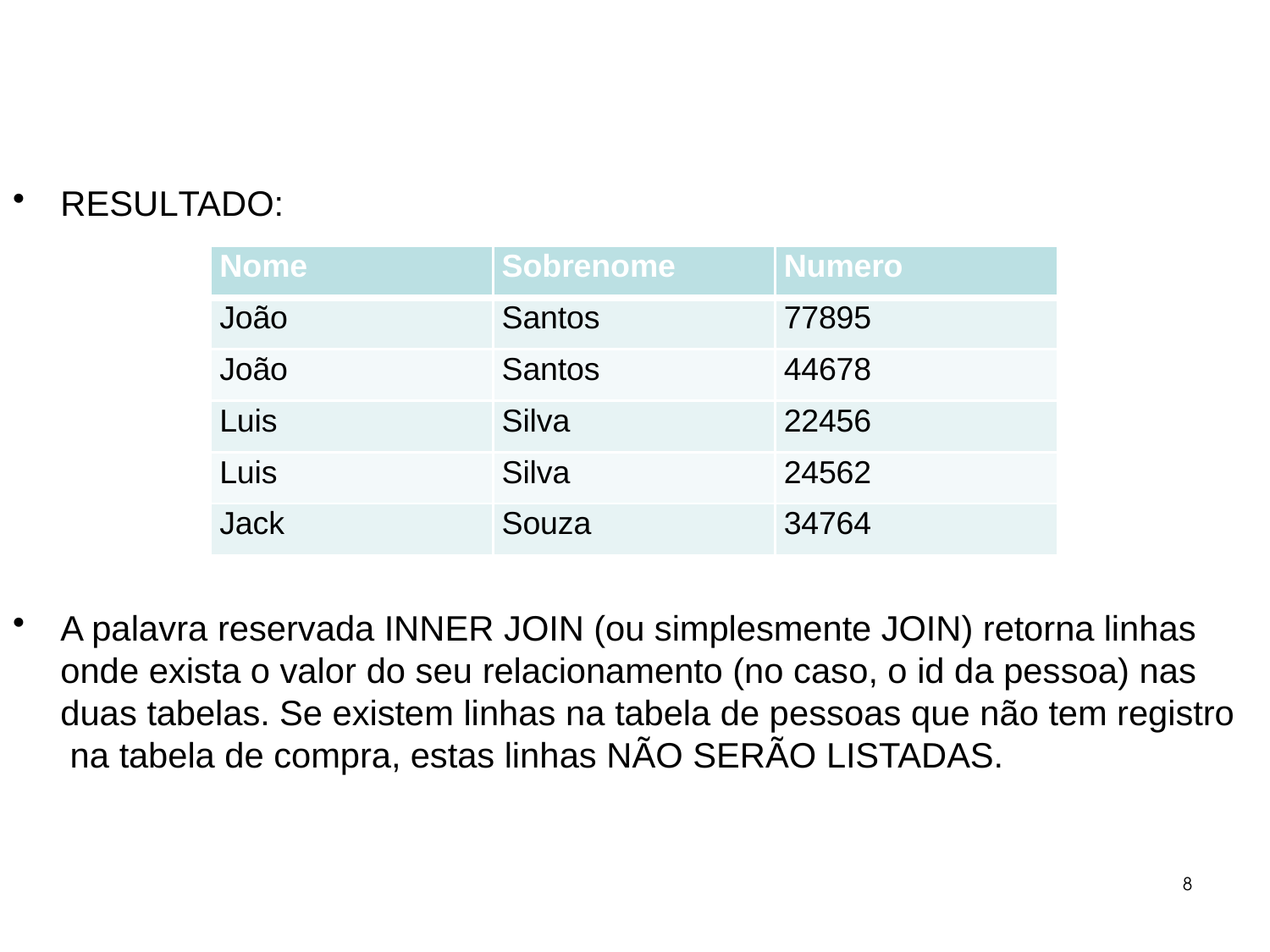

# Ex: JOIN
RESULTADO:
| Nome | Sobrenome | Numero |
| --- | --- | --- |
| João | Santos | 77895 |
| João | Santos | 44678 |
| Luis | Silva | 22456 |
| Luis | Silva | 24562 |
| Jack | Souza | 34764 |
A palavra reservada INNER JOIN (ou simplesmente JOIN) retorna linhas  onde exista o valor do seu relacionamento (no caso, o id da pessoa) nas  duas tabelas. Se existem linhas na tabela de pessoas que não tem registro  na tabela de compra, estas linhas NÃO SERÃO LISTADAS.
8